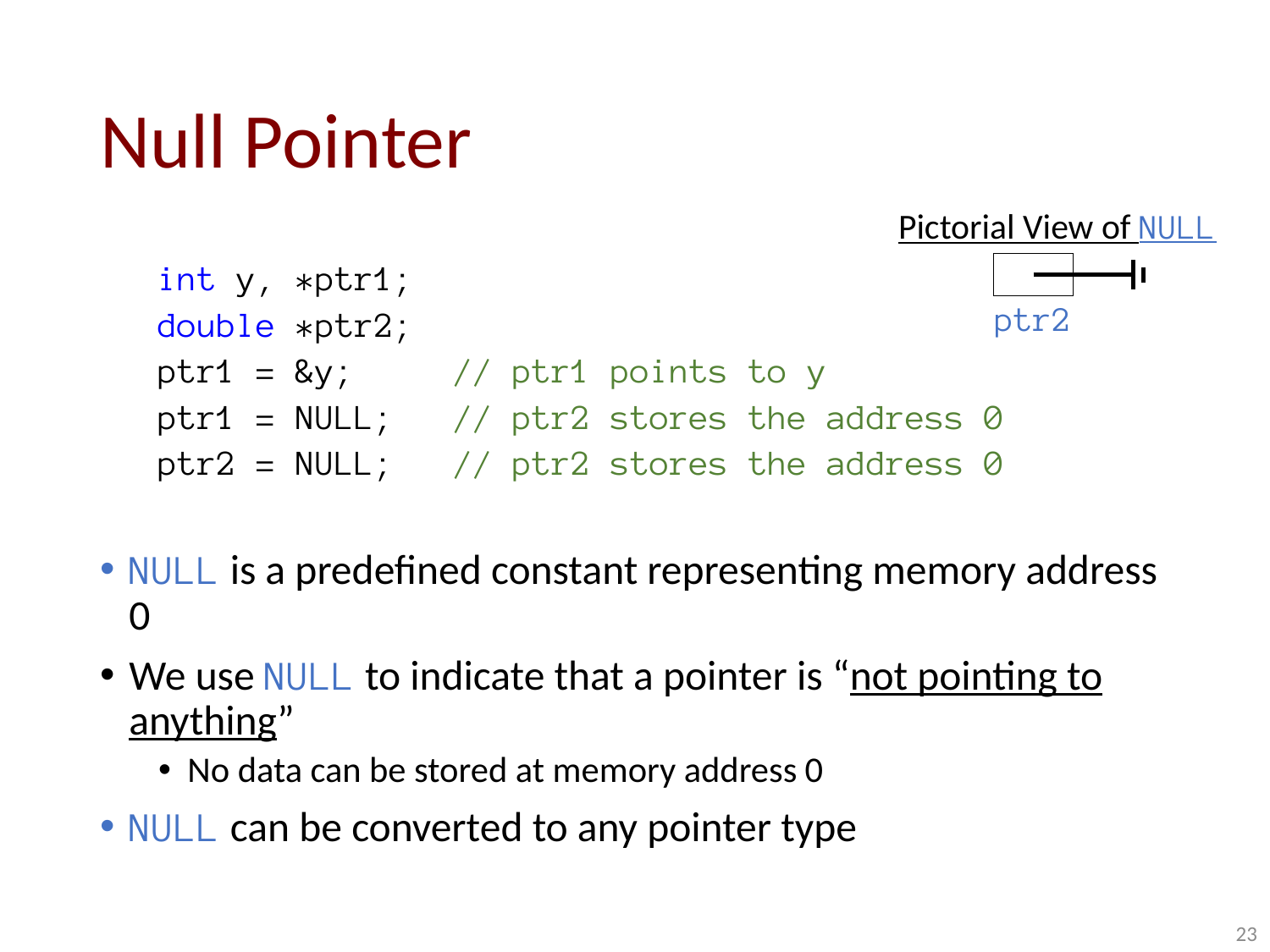

# Null Pointer
Pictorial View of NULL
int y, *ptr1;
double *ptr2;
ptr1 = &y;     // ptr1 points to y
ptr1 = NULL;   // ptr2 stores the address 0
ptr2 = NULL;   // ptr2 stores the address 0

NULL is a predefined constant representing memory address 0
We use NULL to indicate that a pointer is “not pointing to anything”
No data can be stored at memory address 0
NULL can be converted to any pointer type

ptr2
23